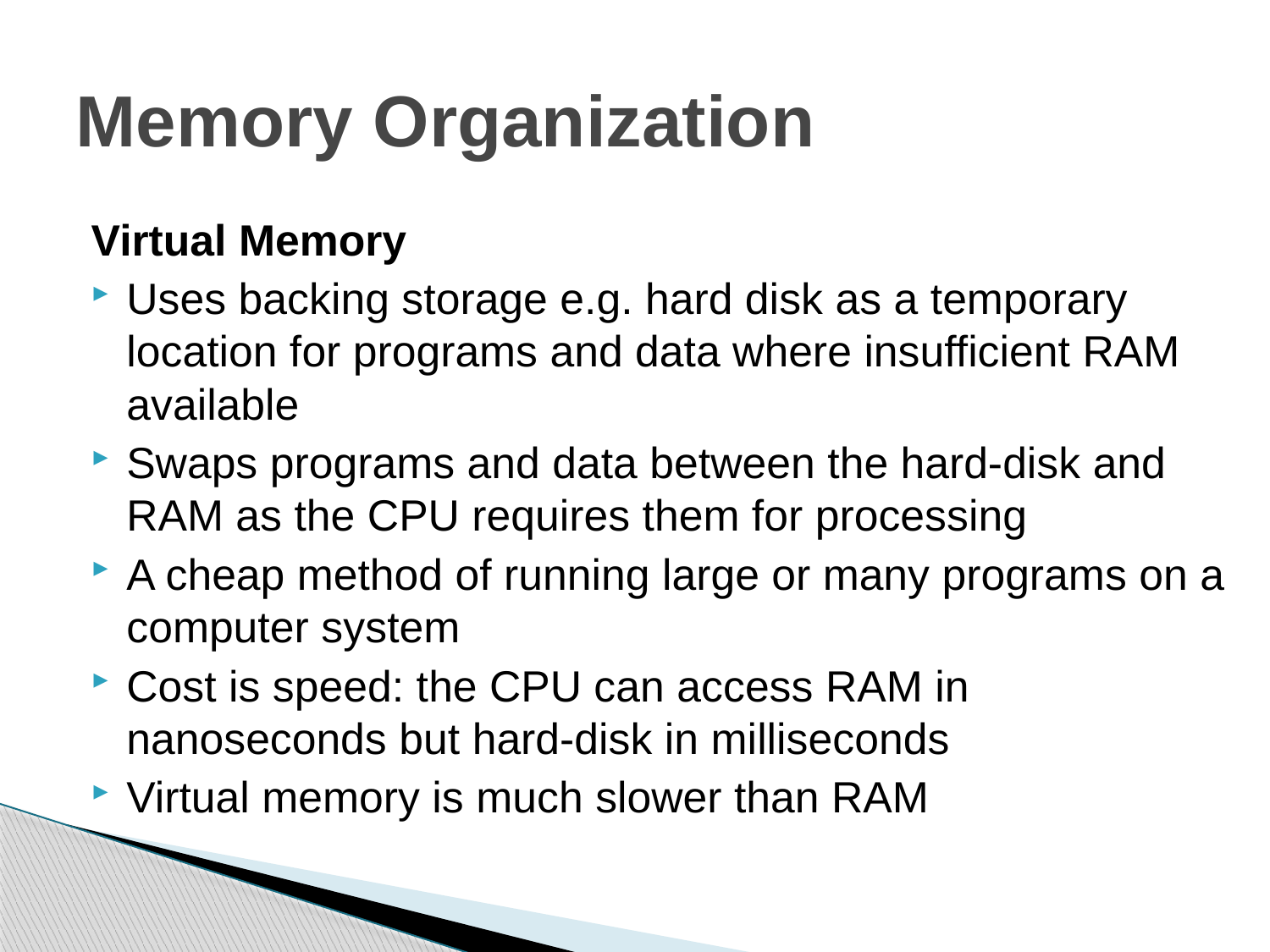

# Memory Organization
Virtual Memory
Uses backing storage e.g. hard disk as a temporary location for programs and data where insufficient RAM available
Swaps programs and data between the hard-disk and RAM as the CPU requires them for processing
A cheap method of running large or many programs on a computer system
Cost is speed: the CPU can access RAM in nanoseconds but hard-disk in milliseconds
Virtual memory is much slower than RAM